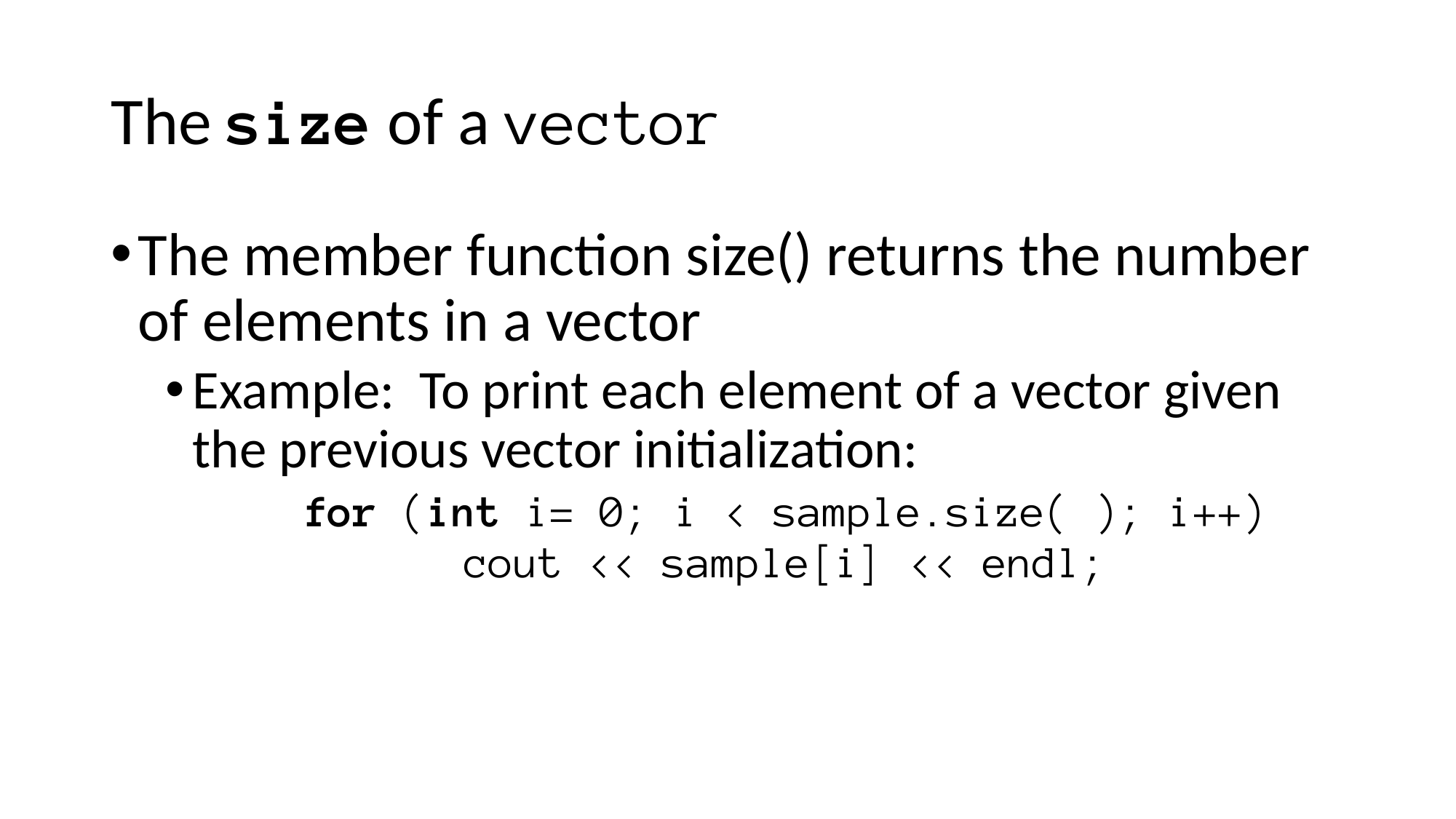

# The size of a vector
The member function size() returns the number of elements in a vector
Example:  To print each element of a vector given the previous vector initialization:
         for (int i= 0; i < sample.size( ); i++)
           cout << sample[i] << endl;